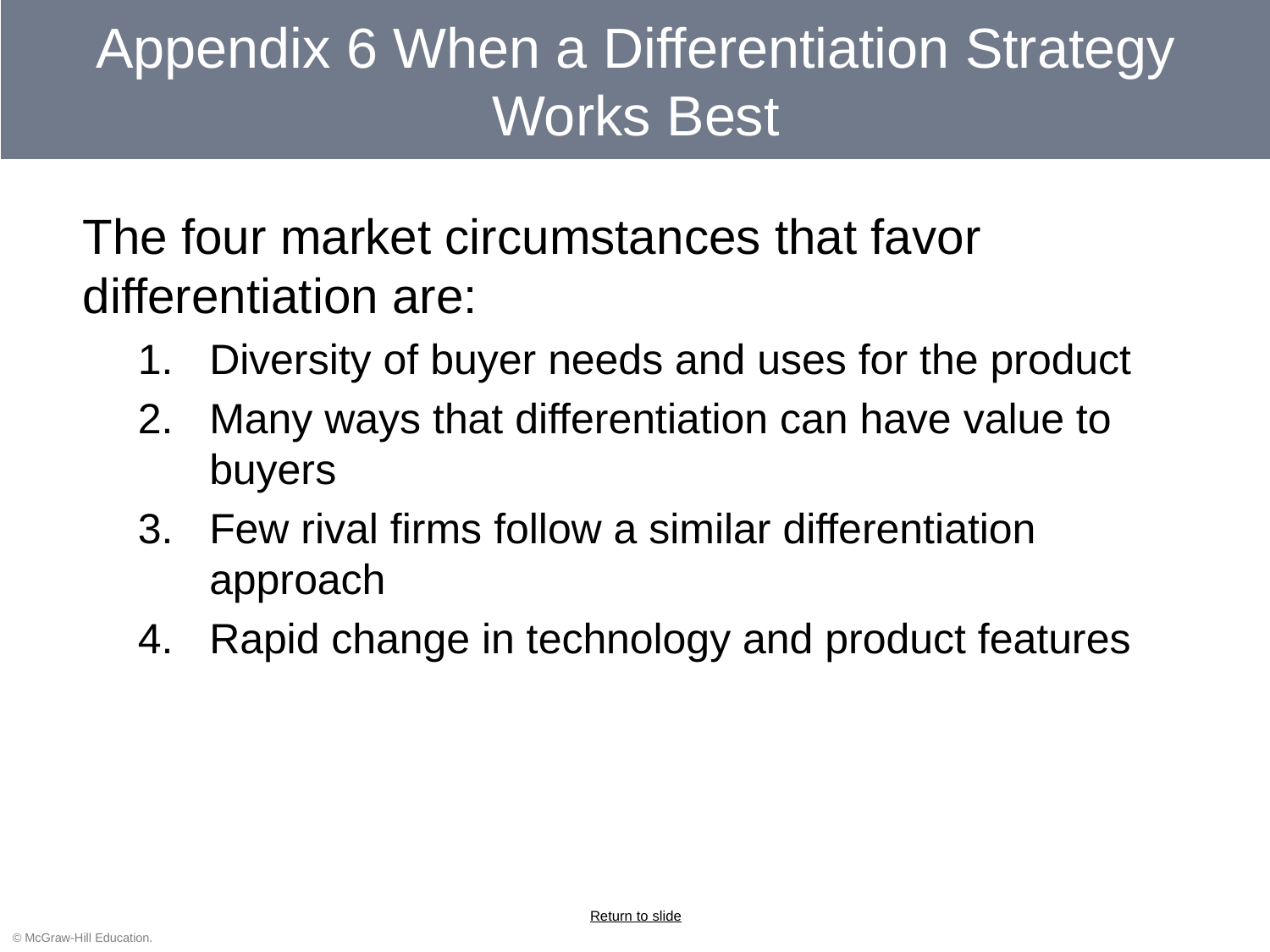

# Appendix 6 When a Differentiation Strategy Works Best
The four market circumstances that favor differentiation are:
Diversity of buyer needs and uses for the product
Many ways that differentiation can have value to buyers
Few rival firms follow a similar differentiation approach
Rapid change in technology and product features
Return to slide